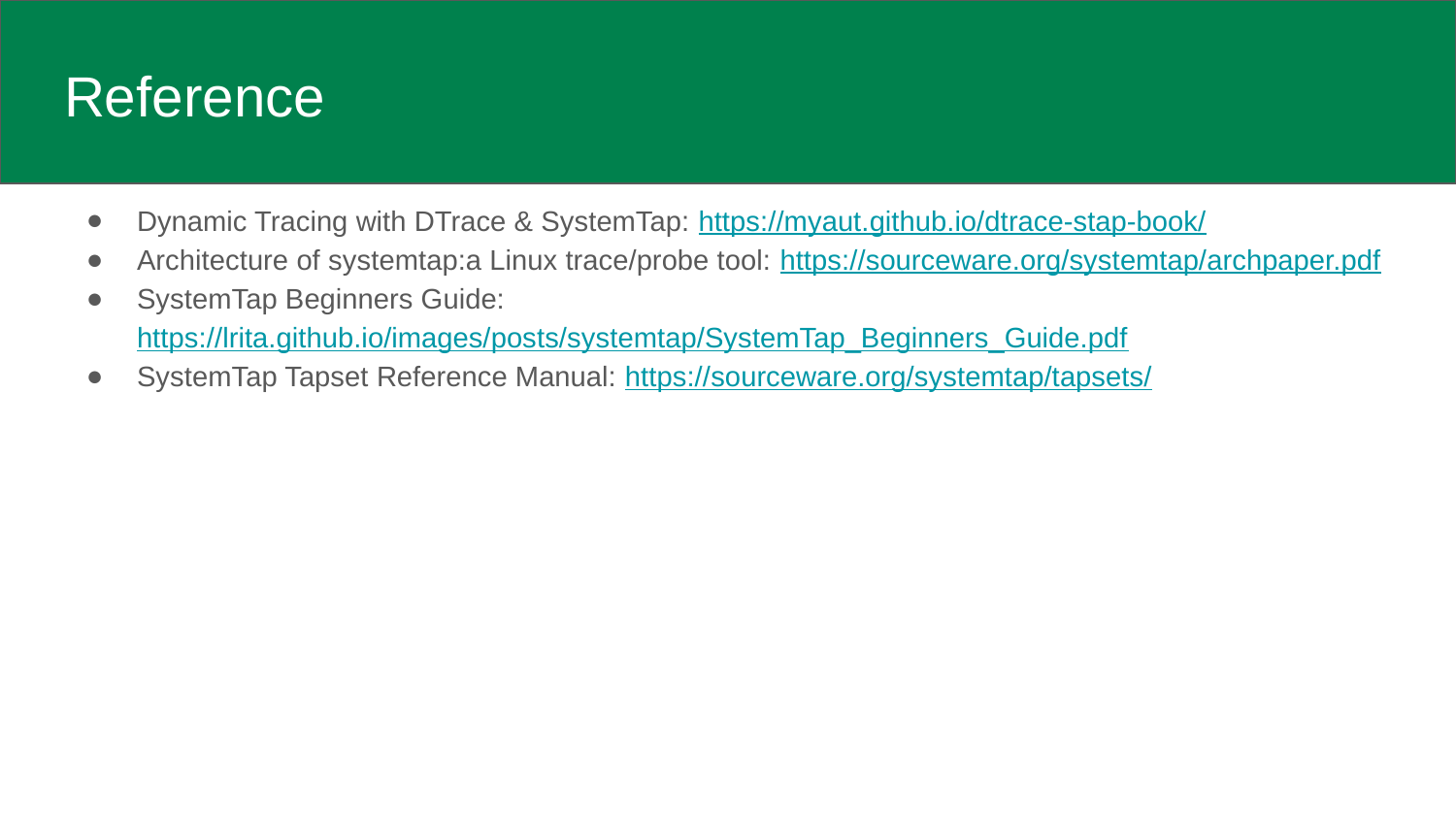

# Reference
Dynamic Tracing with DTrace & SystemTap: https://myaut.github.io/dtrace-stap-book/
Architecture of systemtap:a Linux trace/probe tool: https://sourceware.org/systemtap/archpaper.pdf
SystemTap Beginners Guide: https://lrita.github.io/images/posts/systemtap/SystemTap_Beginners_Guide.pdf
SystemTap Tapset Reference Manual: https://sourceware.org/systemtap/tapsets/